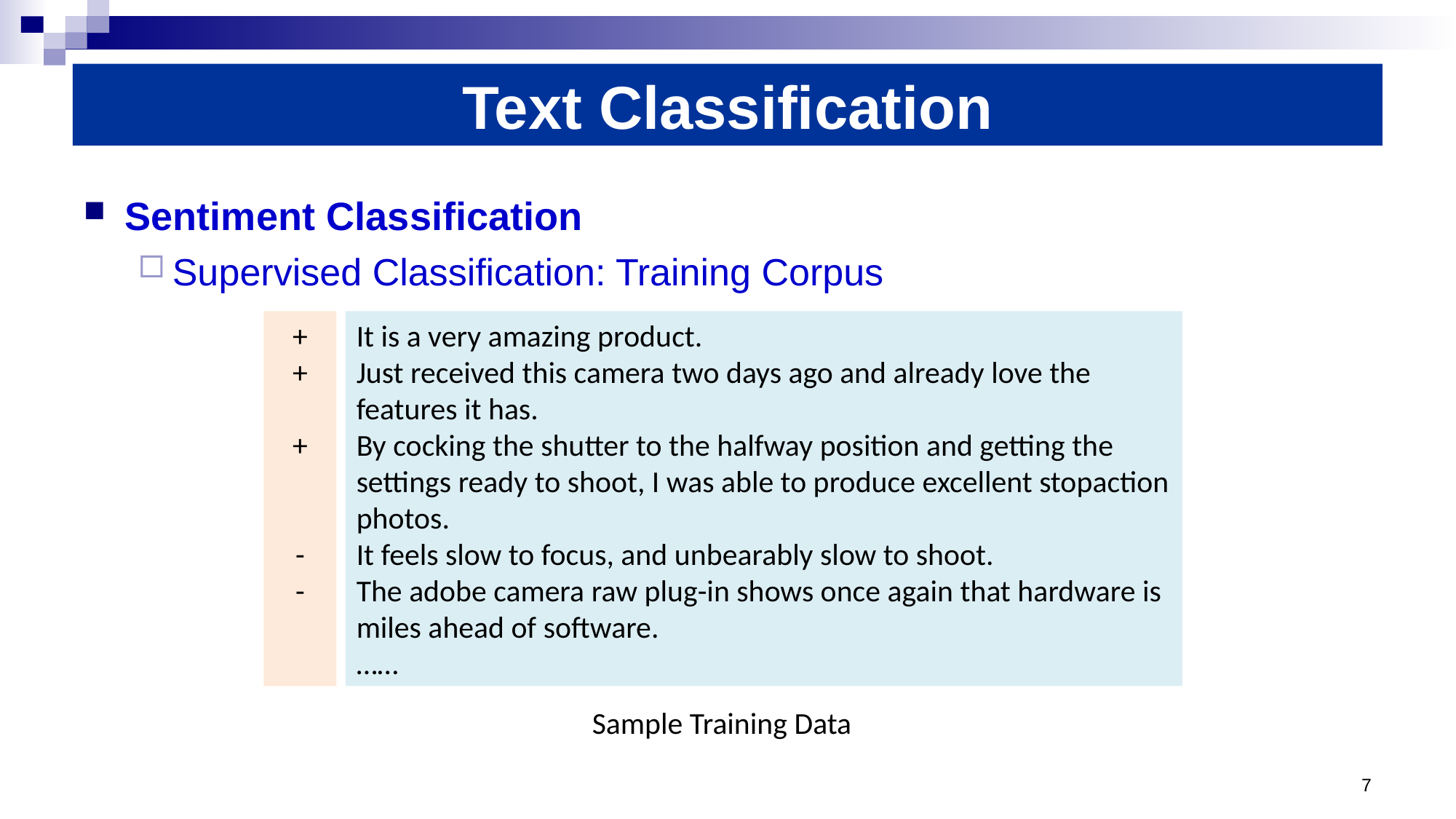

# Text Classification
Sentiment Classification
Supervised Classification: Training Corpus
+
+

+

-
-

It is a very amazing product.
Just received this camera two days ago and already love the features it has.
By cocking the shutter to the halfway position and getting the settings ready to shoot, I was able to produce excellent stopaction photos.
It feels slow to focus, and unbearably slow to shoot.
The adobe camera raw plug-in shows once again that hardware is miles ahead of software.
……
Sample Training Data
7